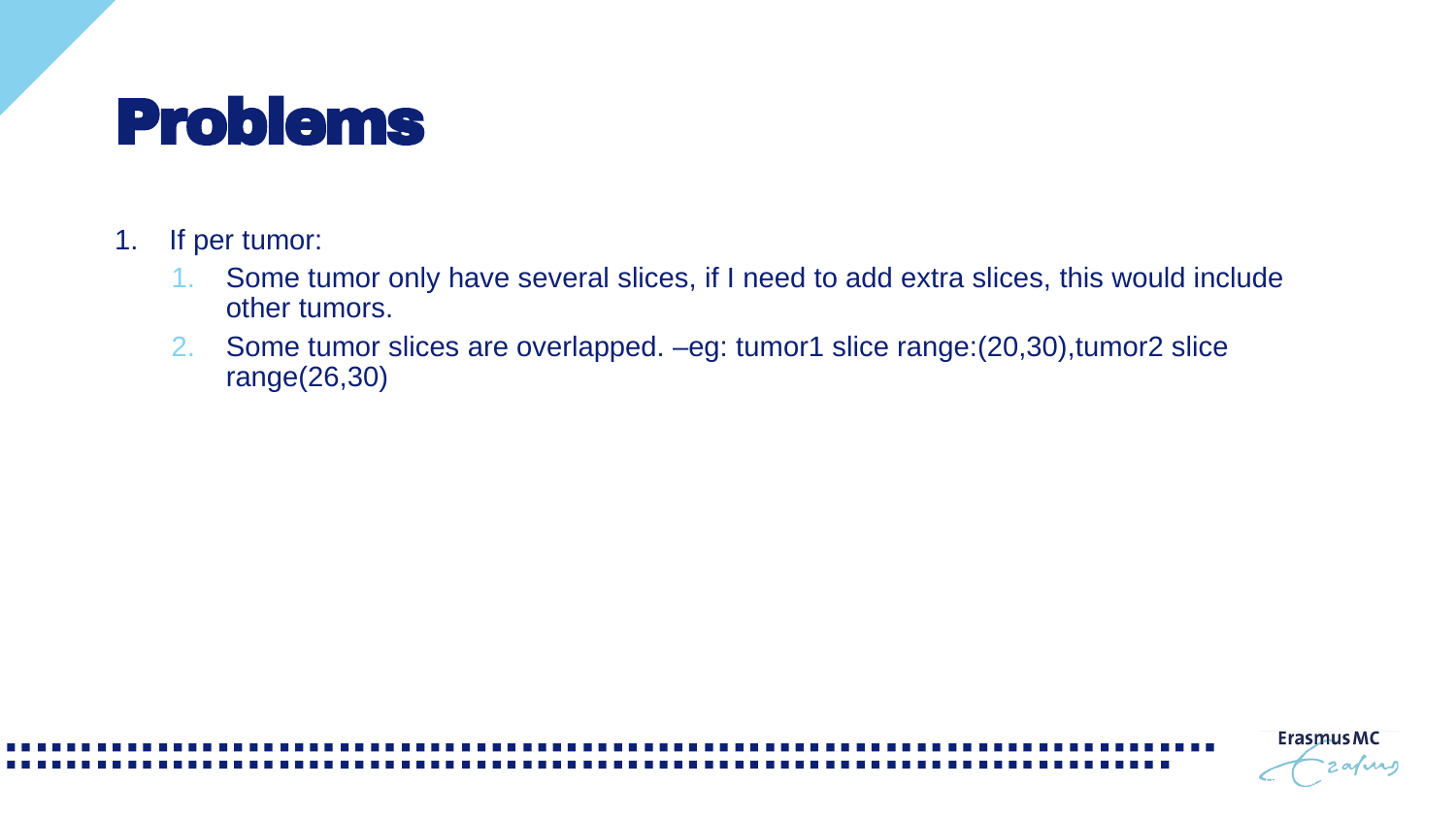

# Problems
If per tumor:
Some tumor only have several slices, if I need to add extra slices, this would include other tumors.
Some tumor slices are overlapped. –eg: tumor1 slice range:(20,30),tumor2 slice range(26,30)